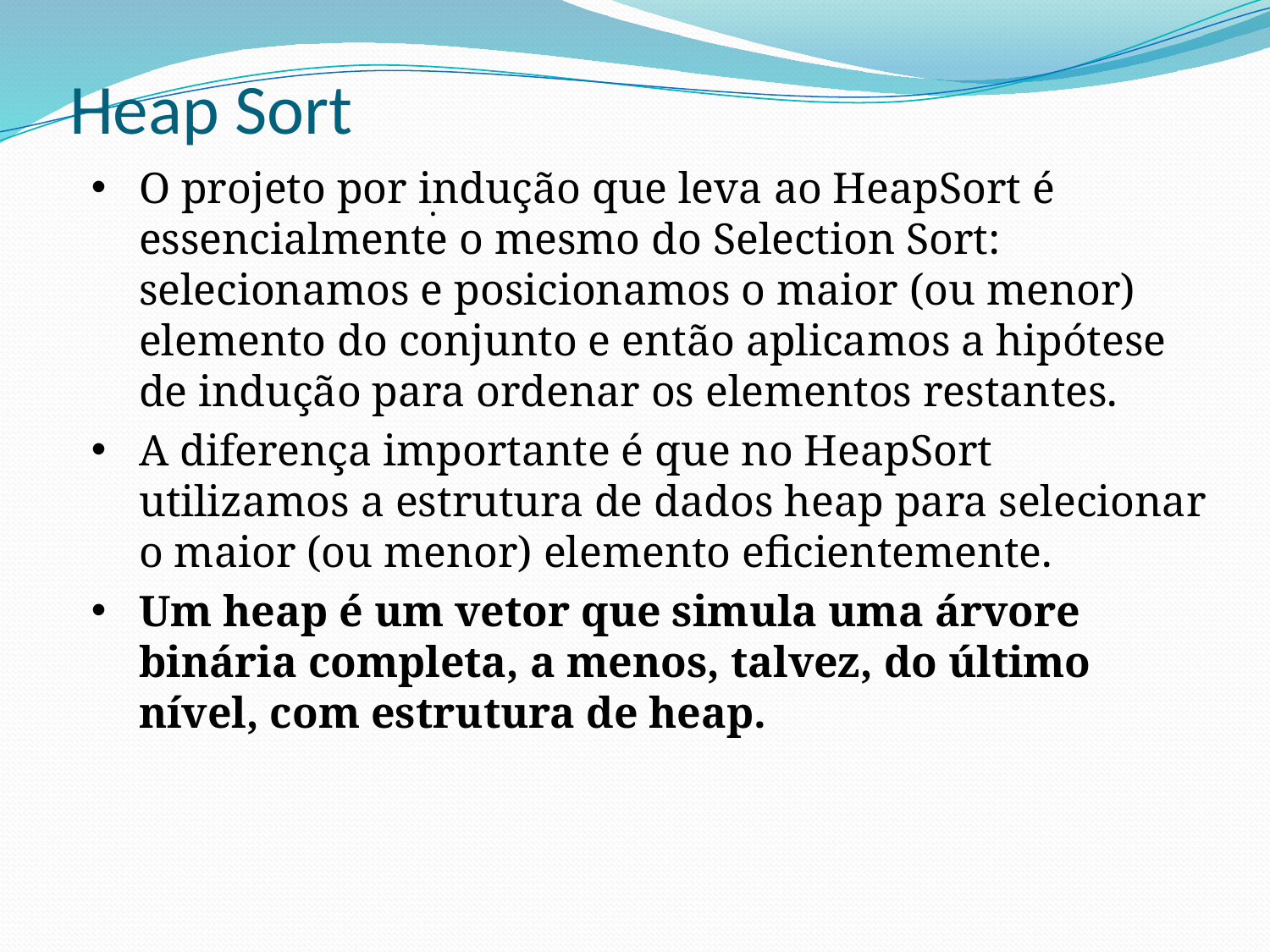

# Heap Sort
O projeto por indução que leva ao HeapSort é essencialmente o mesmo do Selection Sort: selecionamos e posicionamos o maior (ou menor) elemento do conjunto e então aplicamos a hipótese de indução para ordenar os elementos restantes.
A diferença importante é que no HeapSort utilizamos a estrutura de dados heap para selecionar o maior (ou menor) elemento eficientemente.
Um heap é um vetor que simula uma árvore binária completa, a menos, talvez, do último nível, com estrutura de heap.
.